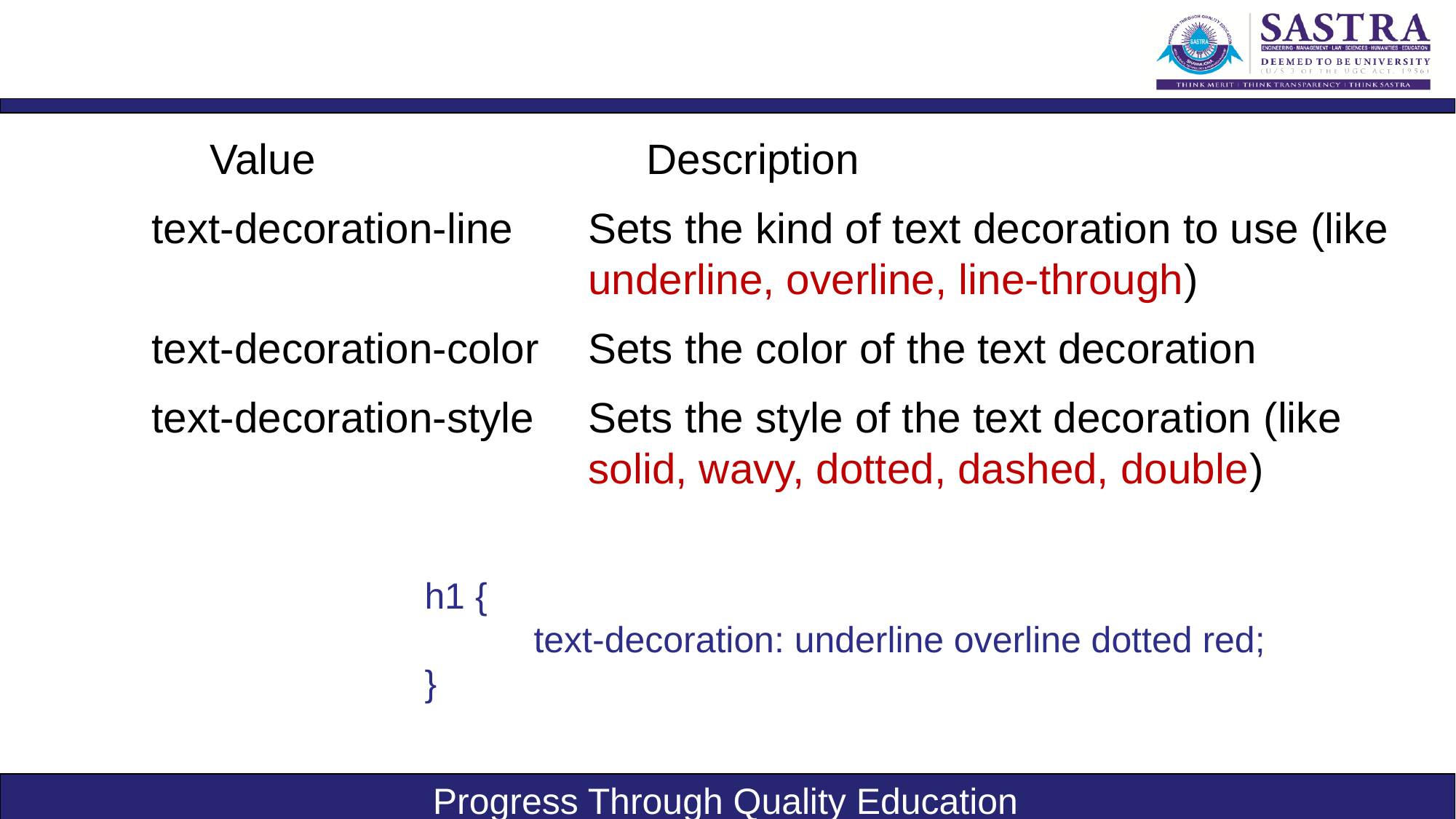

#
	Value 			Description
	text-decoration-line 	Sets the kind of text decoration to use (like 					underline, overline, line-through)
	text-decoration-color 	Sets the color of the text decoration
	text-decoration-style 	Sets the style of the text decoration (like 					solid, wavy, dotted, dashed, double)

		h1 {
			text-decoration: underline overline dotted red;
		}